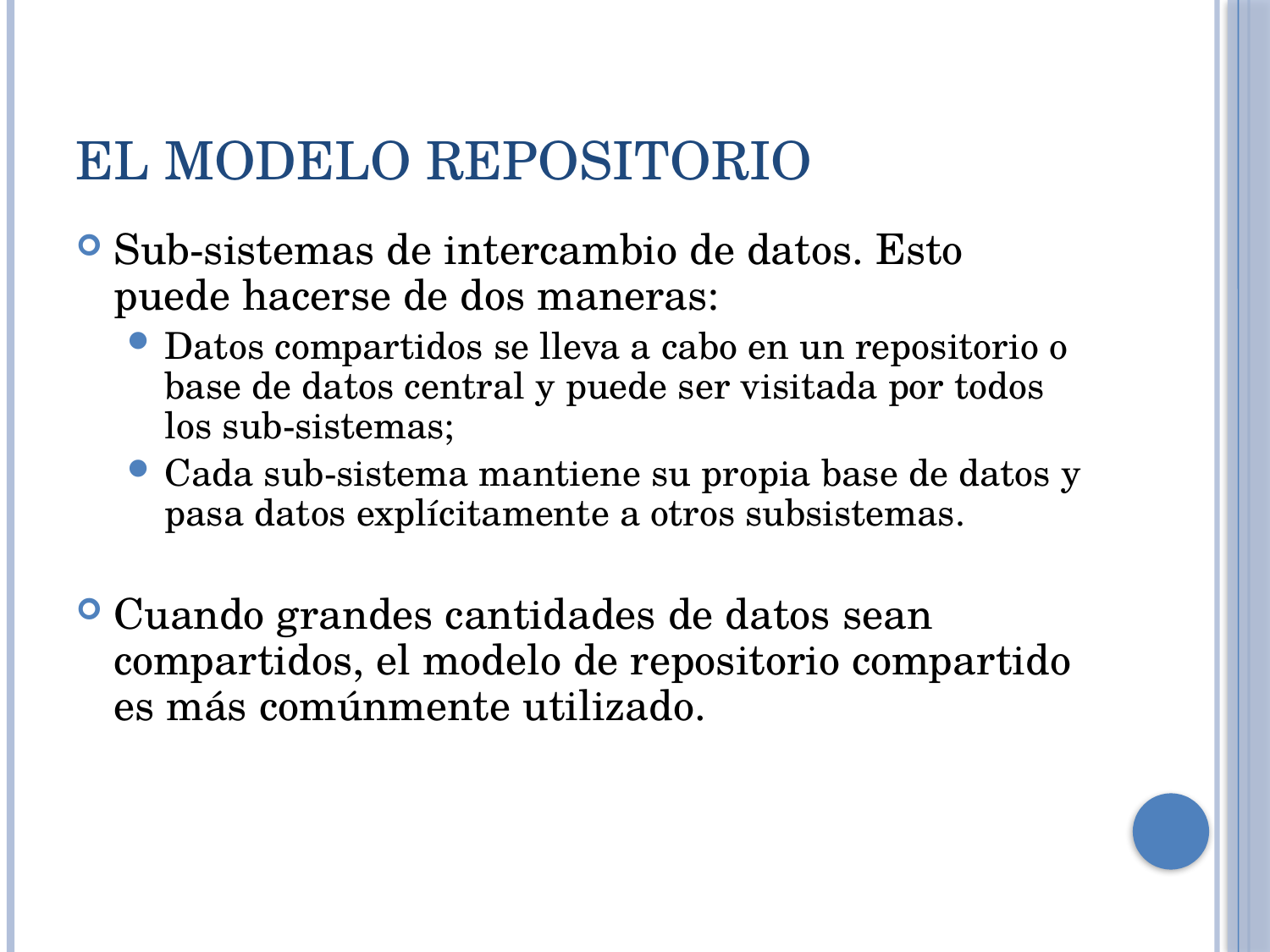

# El modelo repositorio
Sub-sistemas de intercambio de datos. Esto puede hacerse de dos maneras:
Datos compartidos se lleva a cabo en un repositorio o base de datos central y puede ser visitada por todos los sub-sistemas;
Cada sub-sistema mantiene su propia base de datos y pasa datos explícitamente a otros subsistemas.

Cuando grandes cantidades de datos sean compartidos, el modelo de repositorio compartido es más comúnmente utilizado.